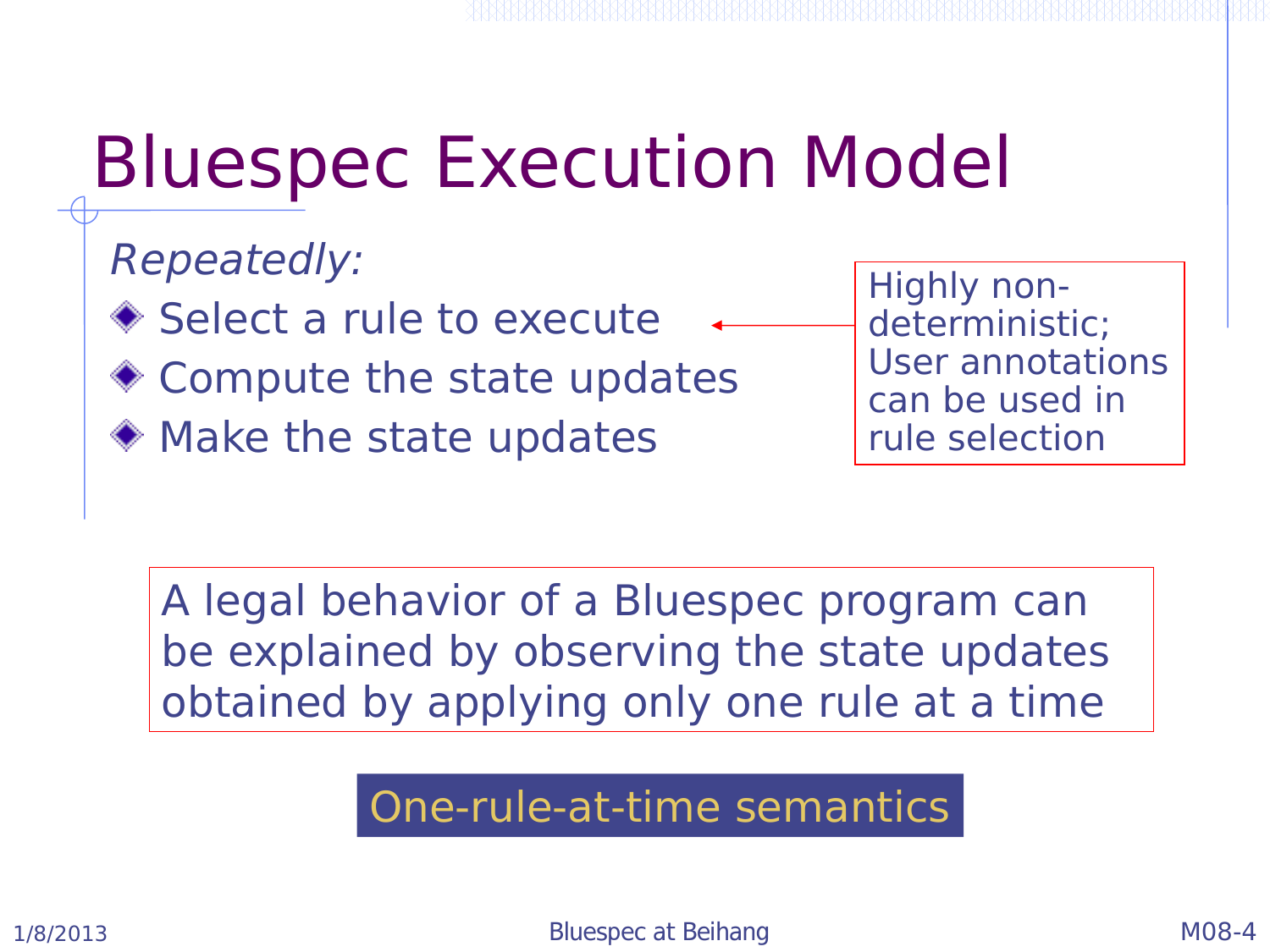

# Bluespec Execution Model
Repeatedly:
Select a rule to execute
Compute the state updates
Make the state updates

Highly non-deterministic; User annotations can be used in rule selection

A legal behavior of a Bluespec program can be explained by observing the state updates obtained by applying only one rule at a time
One-rule-at-time semantics
1/8/2013
Bluespec at Beihang
M08-4